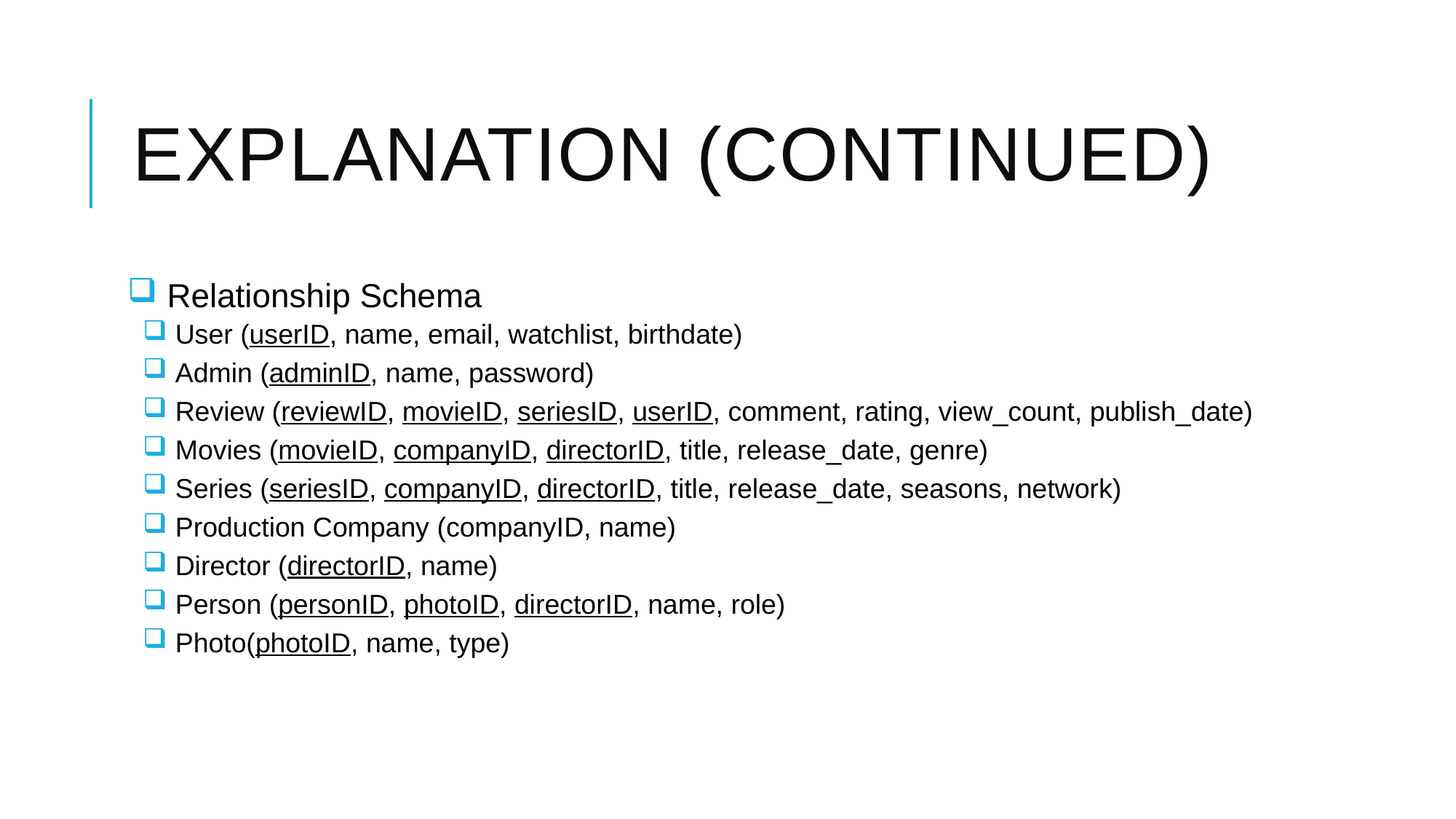

# Explanation (continued)
 Relationship Schema
 User (userID, name, email, watchlist, birthdate)
 Admin (adminID, name, password)
 Review (reviewID, movieID, seriesID, userID, comment, rating, view_count, publish_date)
 Movies (movieID, companyID, directorID, title, release_date, genre)
 Series (seriesID, companyID, directorID, title, release_date, seasons, network)
 Production Company (companyID, name)
 Director (directorID, name)
 Person (personID, photoID, directorID, name, role)
 Photo(photoID, name, type)